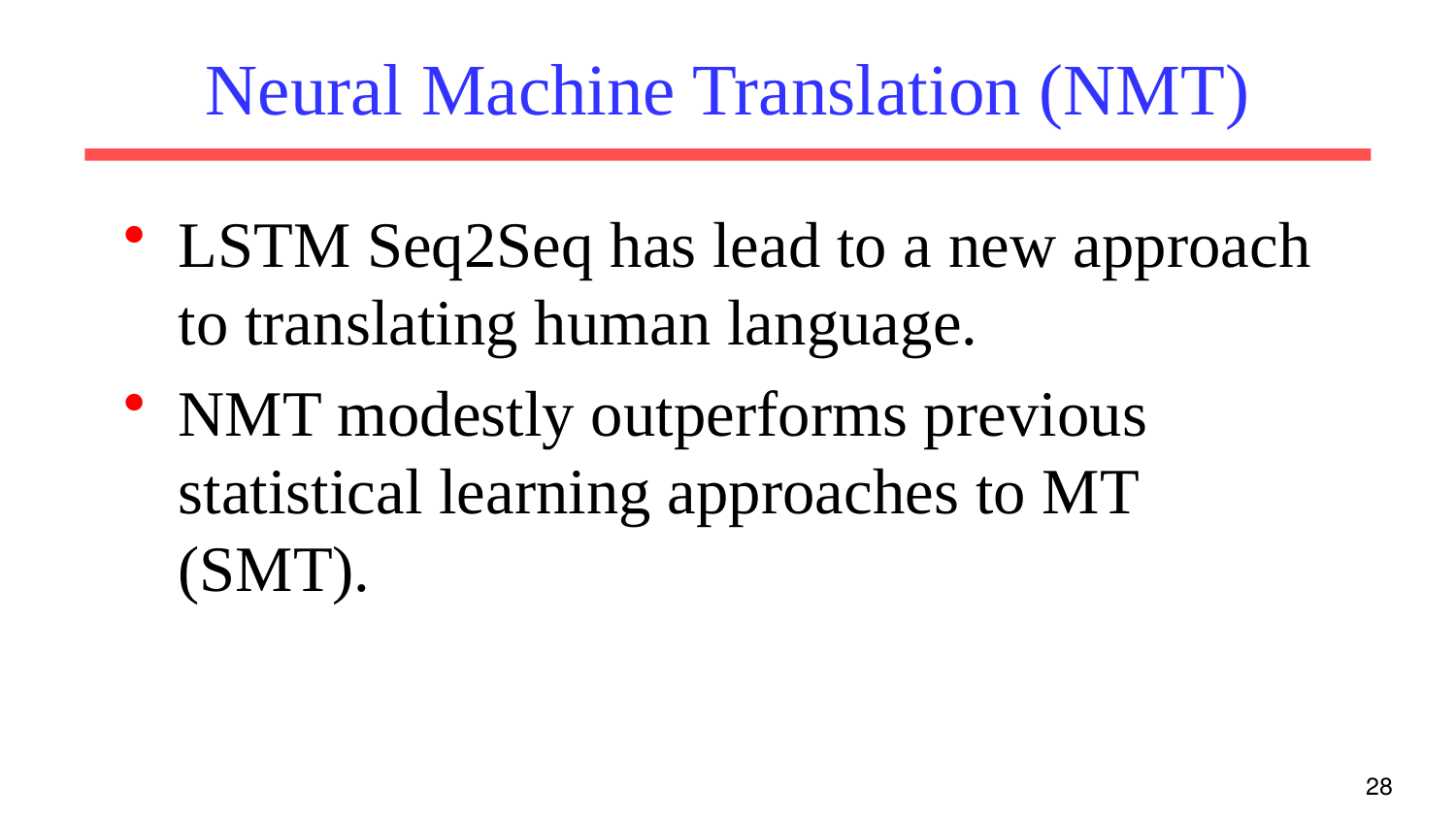

# Neural Machine Translation (NMT)
LSTM Seq2Seq has lead to a new approach to translating human language.
NMT modestly outperforms previous statistical learning approaches to MT (SMT).
28